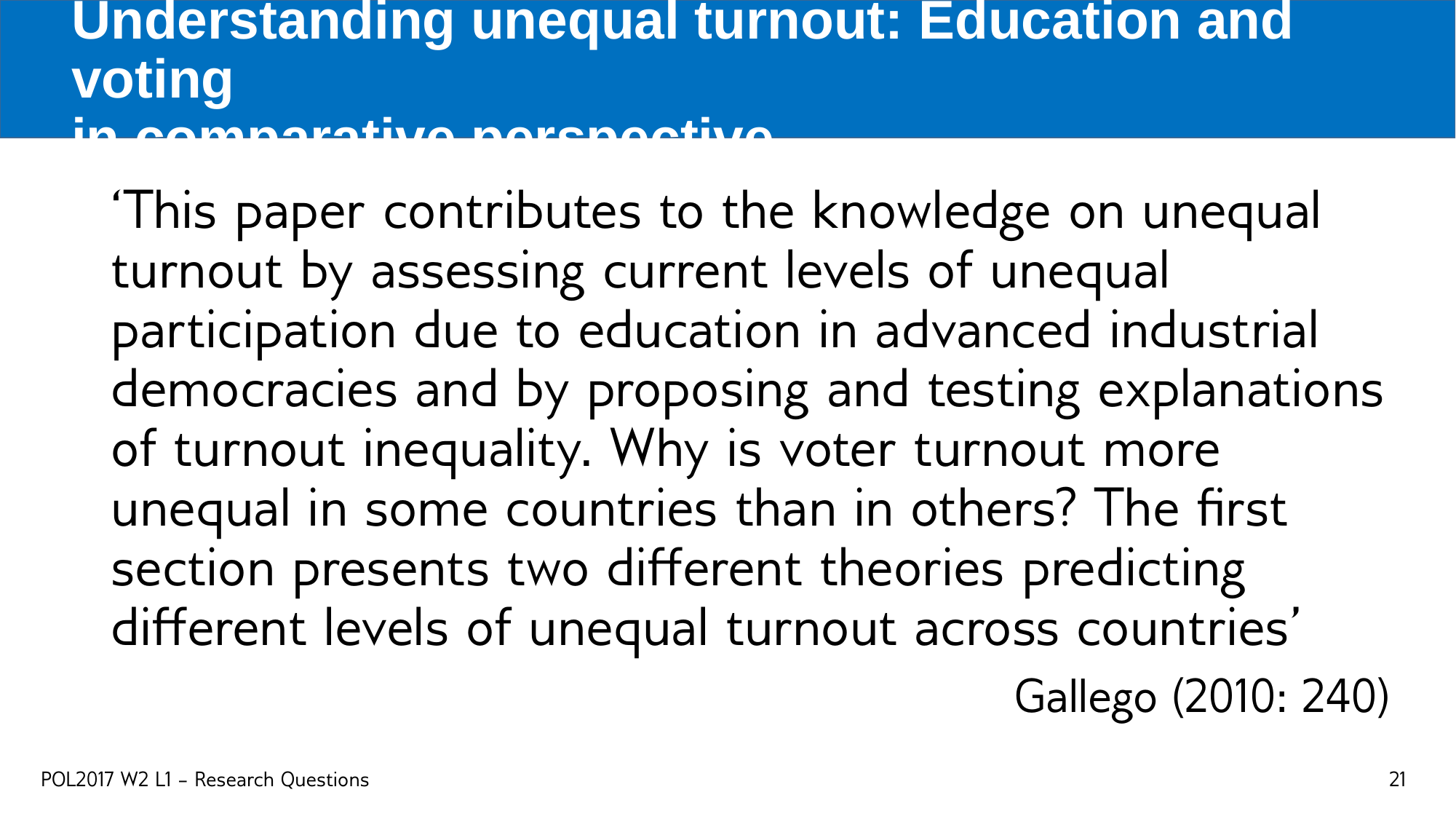

# Understanding unequal turnout: Education and voting in comparative perspective
‘This paper contributes to the knowledge on unequal turnout by assessing current levels of unequal participation due to education in advanced industrial democracies and by proposing and testing explanations of turnout inequality. Why is voter turnout more unequal in some countries than in others? The first section presents two different theories predicting different levels of unequal turnout across countries’
Gallego (2010: 240)
POL2017 W2 L1 – Research Questions
21